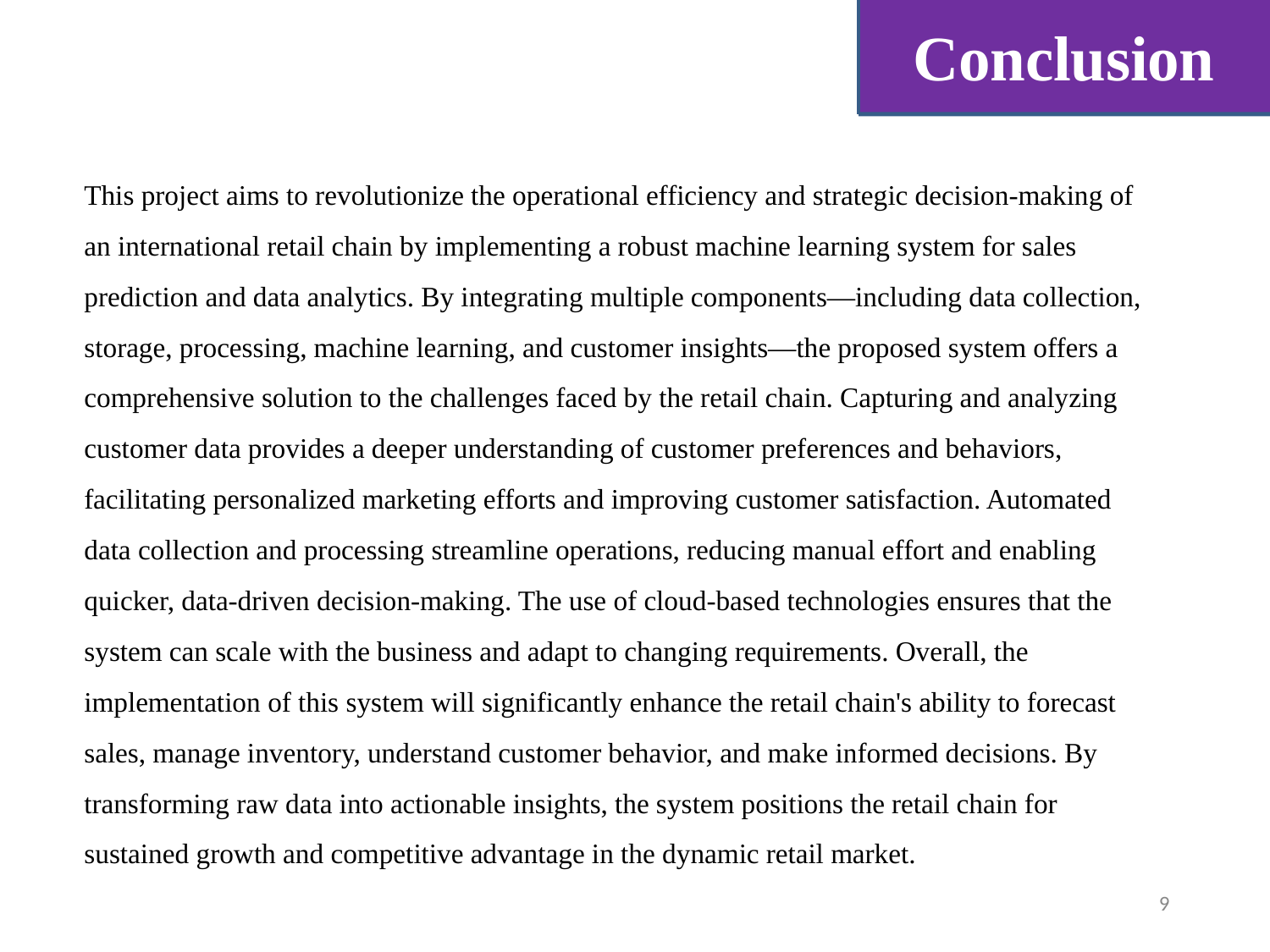

# Conclusion
This project aims to revolutionize the operational efficiency and strategic decision-making of an international retail chain by implementing a robust machine learning system for sales prediction and data analytics. By integrating multiple components—including data collection, storage, processing, machine learning, and customer insights—the proposed system offers a comprehensive solution to the challenges faced by the retail chain. Capturing and analyzing customer data provides a deeper understanding of customer preferences and behaviors, facilitating personalized marketing efforts and improving customer satisfaction. Automated data collection and processing streamline operations, reducing manual effort and enabling quicker, data-driven decision-making. The use of cloud-based technologies ensures that the system can scale with the business and adapt to changing requirements. Overall, the implementation of this system will significantly enhance the retail chain's ability to forecast sales, manage inventory, understand customer behavior, and make informed decisions. By transforming raw data into actionable insights, the system positions the retail chain for sustained growth and competitive advantage in the dynamic retail market.
9